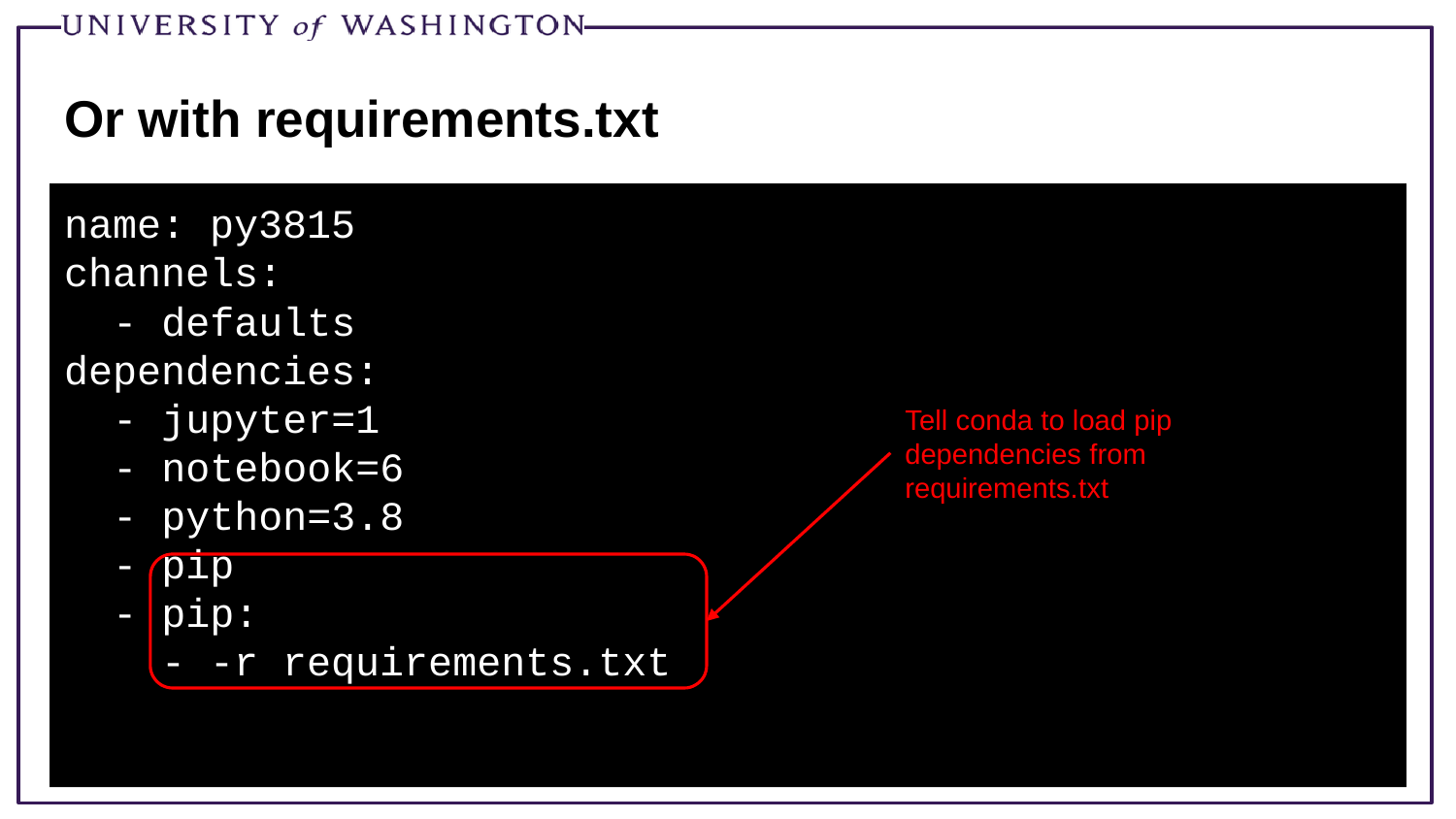

# Or with requirements.txt
name: py3815
channels:
  - defaults
dependencies:
  - jupyter=1
  - notebook=6
  - python=3.8
  - pip
  - pip:
    - -r requirements.txt

Tell conda to load pip dependencies from requirements.txt